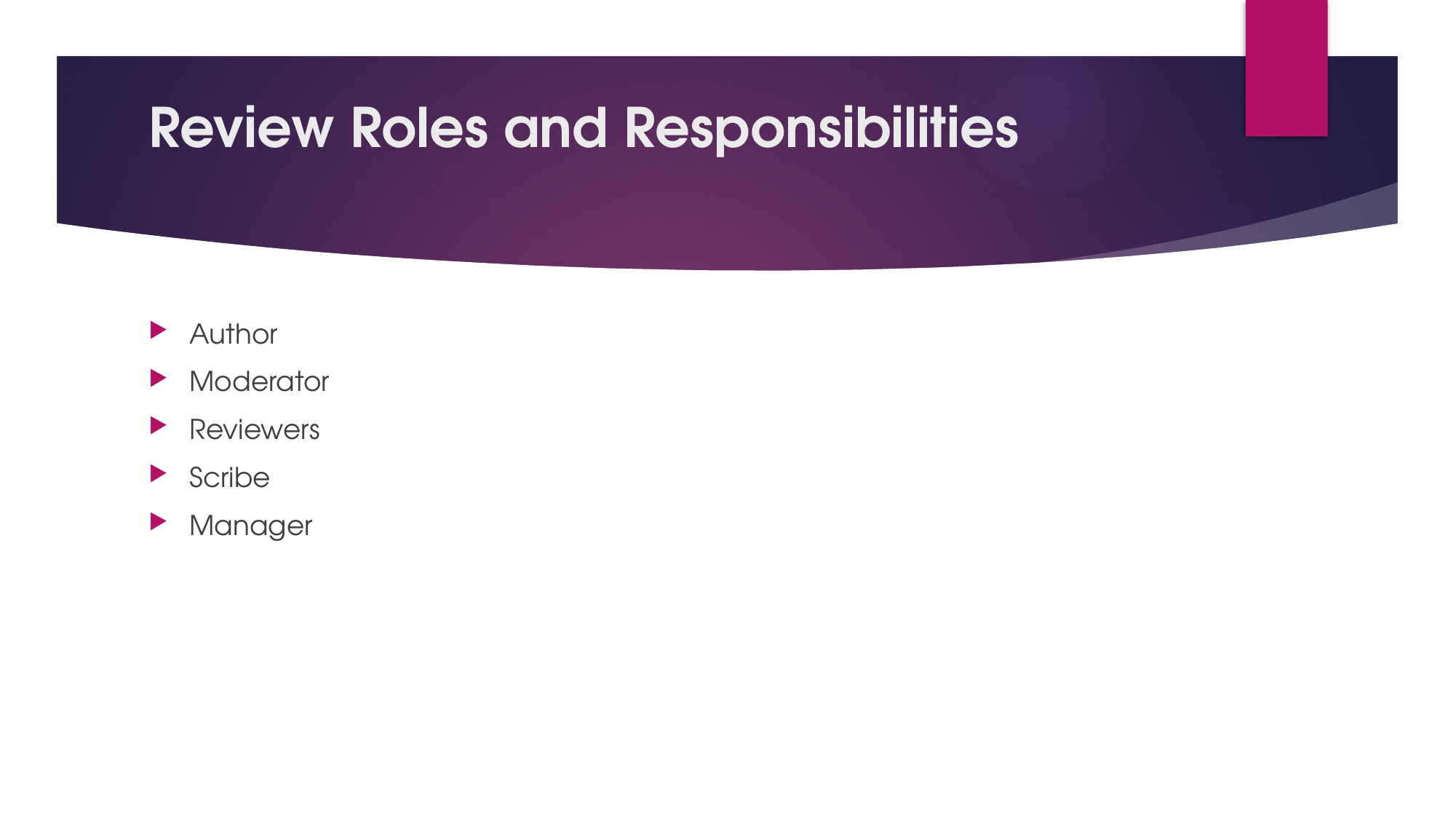

# Review Roles and Responsibilities
Author
Moderator
Reviewers
Scribe
Manager